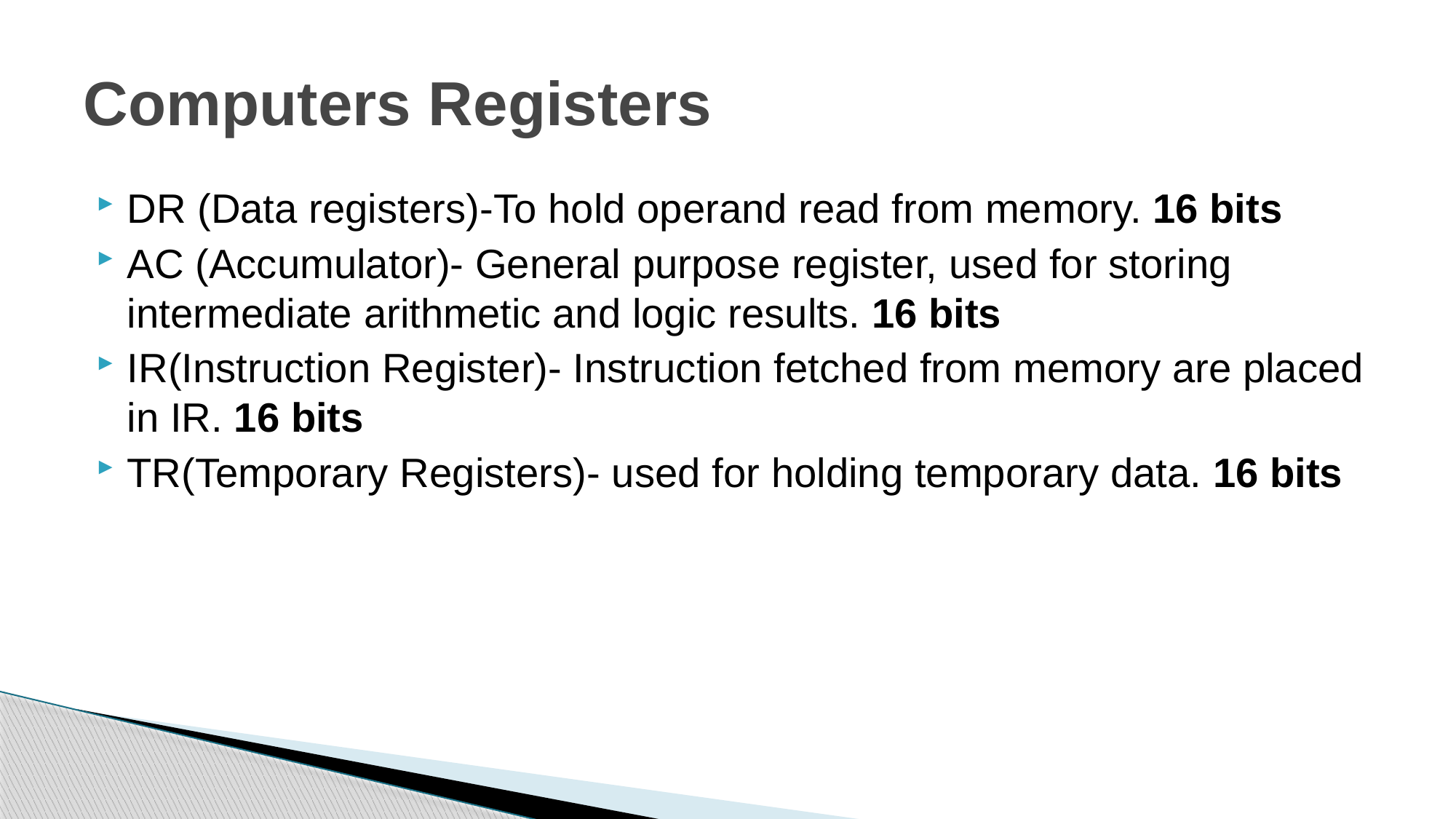

# Computers Registers
DR (Data registers)-To hold operand read from memory. 16 bits
AC (Accumulator)- General purpose register, used for storing intermediate arithmetic and logic results. 16 bits
IR(Instruction Register)- Instruction fetched from memory are placed in IR. 16 bits
TR(Temporary Registers)- used for holding temporary data. 16 bits